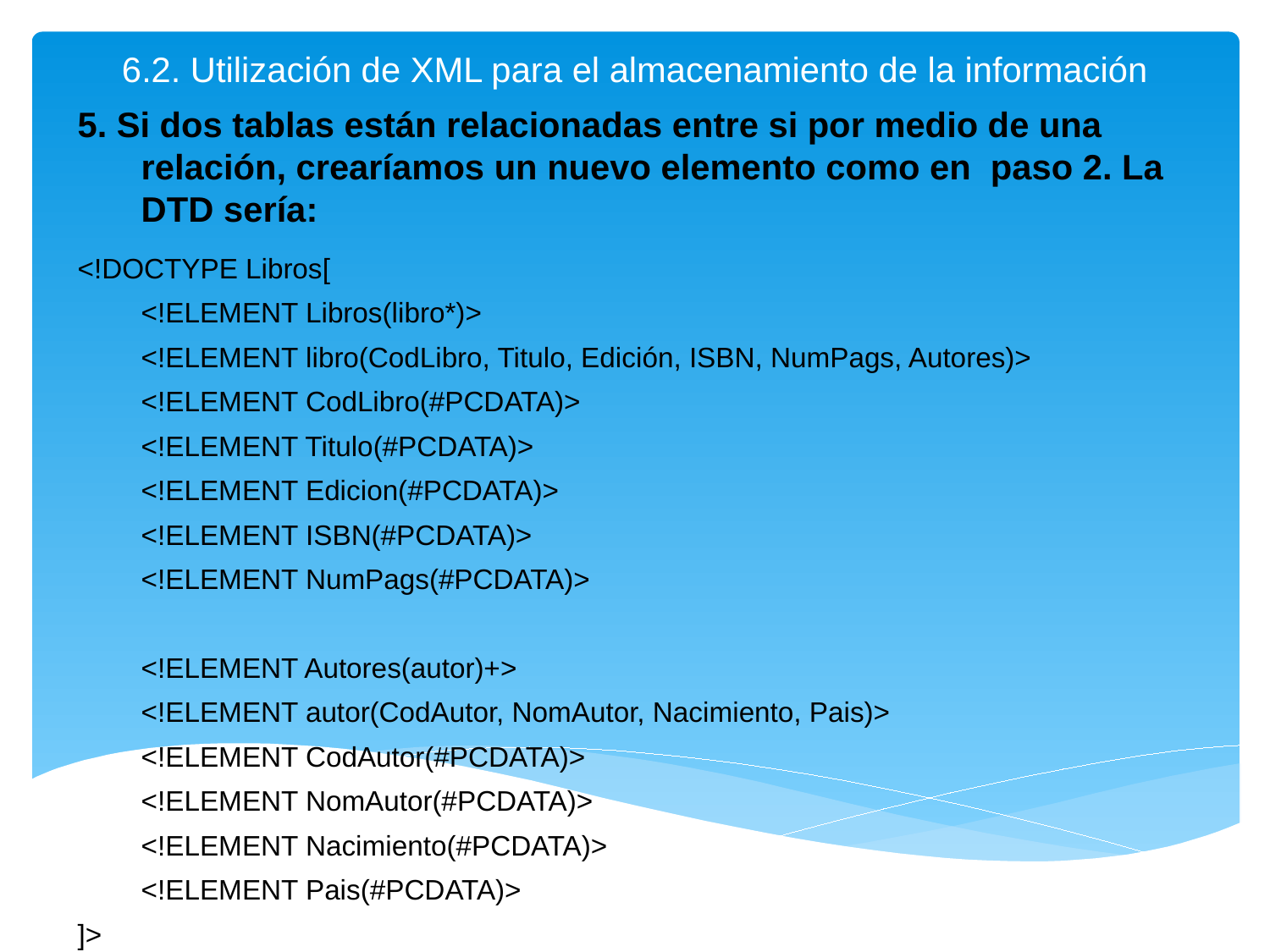

# 6.2. Utilización de XML para el almacenamiento de la información
5. Si dos tablas están relacionadas entre si por medio de una relación, crearíamos un nuevo elemento como en  paso 2. La DTD sería:
<!DOCTYPE Libros[
<!ELEMENT Libros(libro*)>
<!ELEMENT libro(CodLibro, Titulo, Edición, ISBN, NumPags, Autores)>
<!ELEMENT CodLibro(#PCDATA)>
<!ELEMENT Titulo(#PCDATA)>
<!ELEMENT Edicion(#PCDATA)>
<!ELEMENT ISBN(#PCDATA)>
<!ELEMENT NumPags(#PCDATA)>

<!ELEMENT Autores(autor)+>
<!ELEMENT autor(CodAutor, NomAutor, Nacimiento, Pais)>
<!ELEMENT CodAutor(#PCDATA)>
<!ELEMENT NomAutor(#PCDATA)>
<!ELEMENT Nacimiento(#PCDATA)>
<!ELEMENT Pais(#PCDATA)>
]>